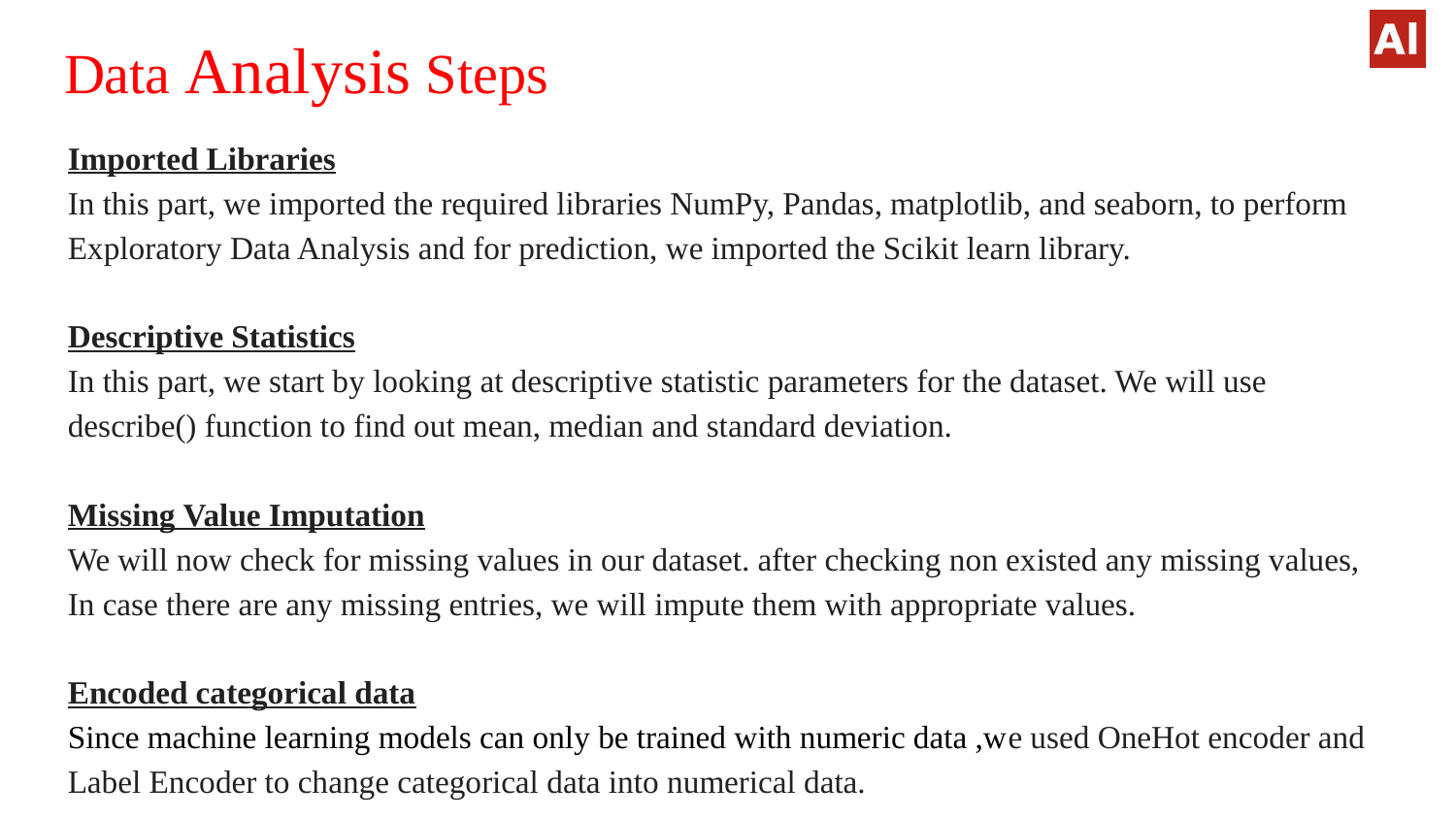

# Data Analysis Steps
Imported Libraries
In this part, we imported the required libraries NumPy, Pandas, matplotlib, and seaborn, to perform Exploratory Data Analysis and for prediction, we imported the Scikit learn library.

Descriptive Statistics
In this part, we start by looking at descriptive statistic parameters for the dataset. We will use describe() function to find out mean, median and standard deviation.

Missing Value Imputation
We will now check for missing values in our dataset. after checking non existed any missing values, In case there are any missing entries, we will impute them with appropriate values.

Encoded categorical data
Since machine learning models can only be trained with numeric data ,we used OneHot encoder and Label Encoder to change categorical data into numerical data.

.